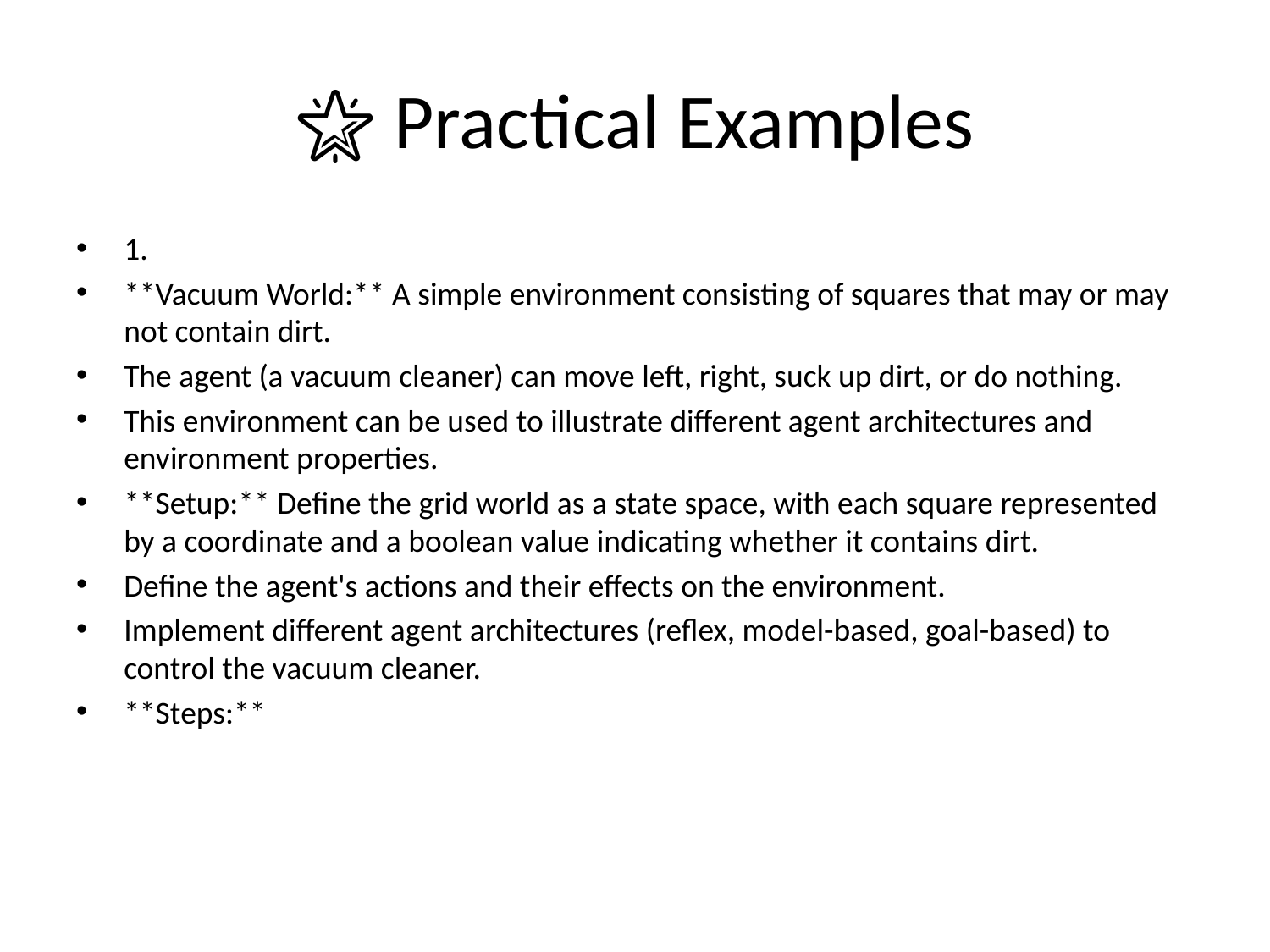

# 🌟 Practical Examples
1.
**Vacuum World:** A simple environment consisting of squares that may or may not contain dirt.
The agent (a vacuum cleaner) can move left, right, suck up dirt, or do nothing.
This environment can be used to illustrate different agent architectures and environment properties.
**Setup:** Define the grid world as a state space, with each square represented by a coordinate and a boolean value indicating whether it contains dirt.
Define the agent's actions and their effects on the environment.
Implement different agent architectures (reflex, model-based, goal-based) to control the vacuum cleaner.
**Steps:**